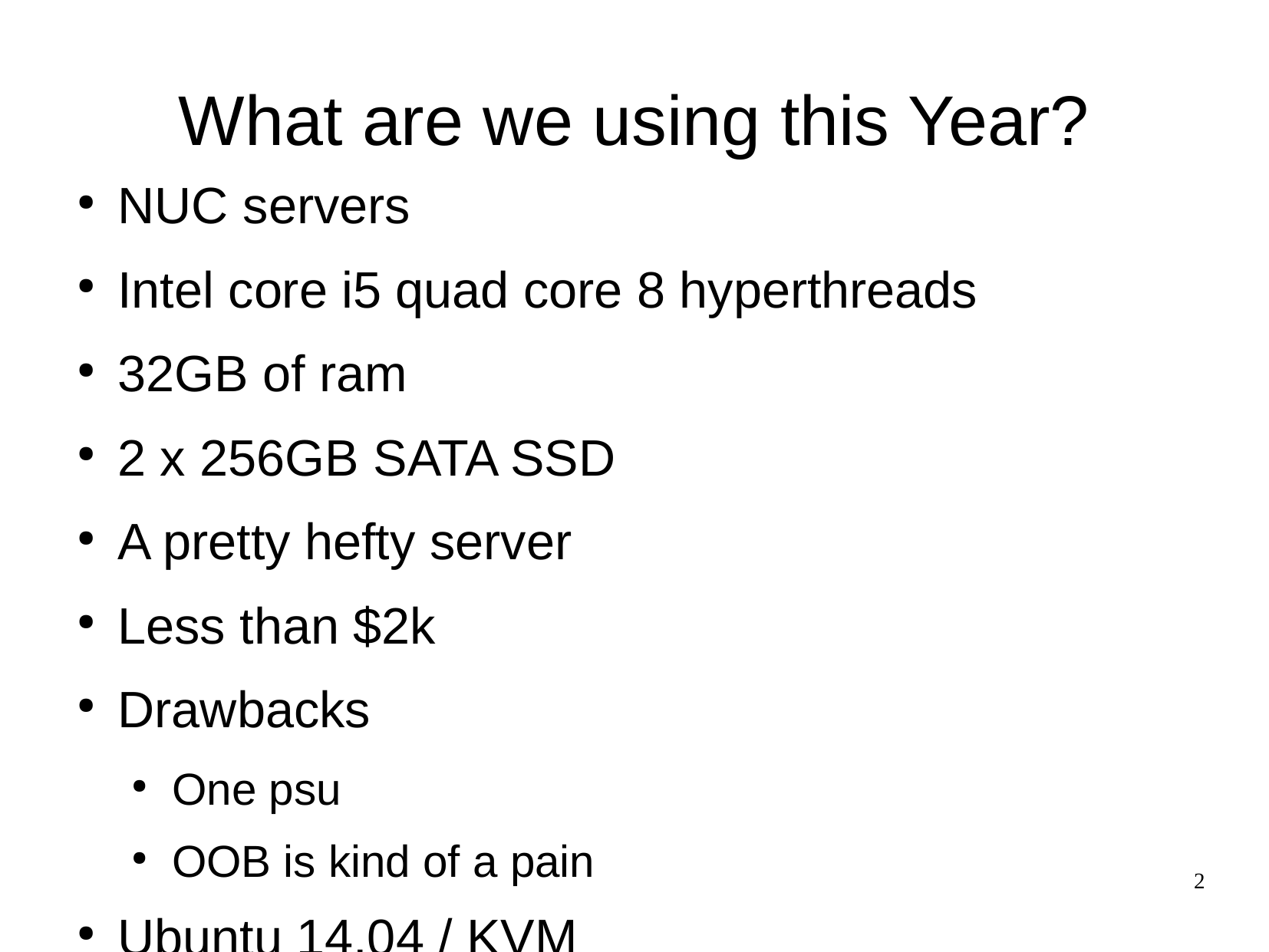

What are we using this Year?
NUC servers
Intel core i5 quad core 8 hyperthreads
32GB of ram
2 x 256GB SATA SSD
A pretty hefty server
Less than $2k
Drawbacks
One psu
OOB is kind of a pain
Ubuntu 14.04 / KVM

2